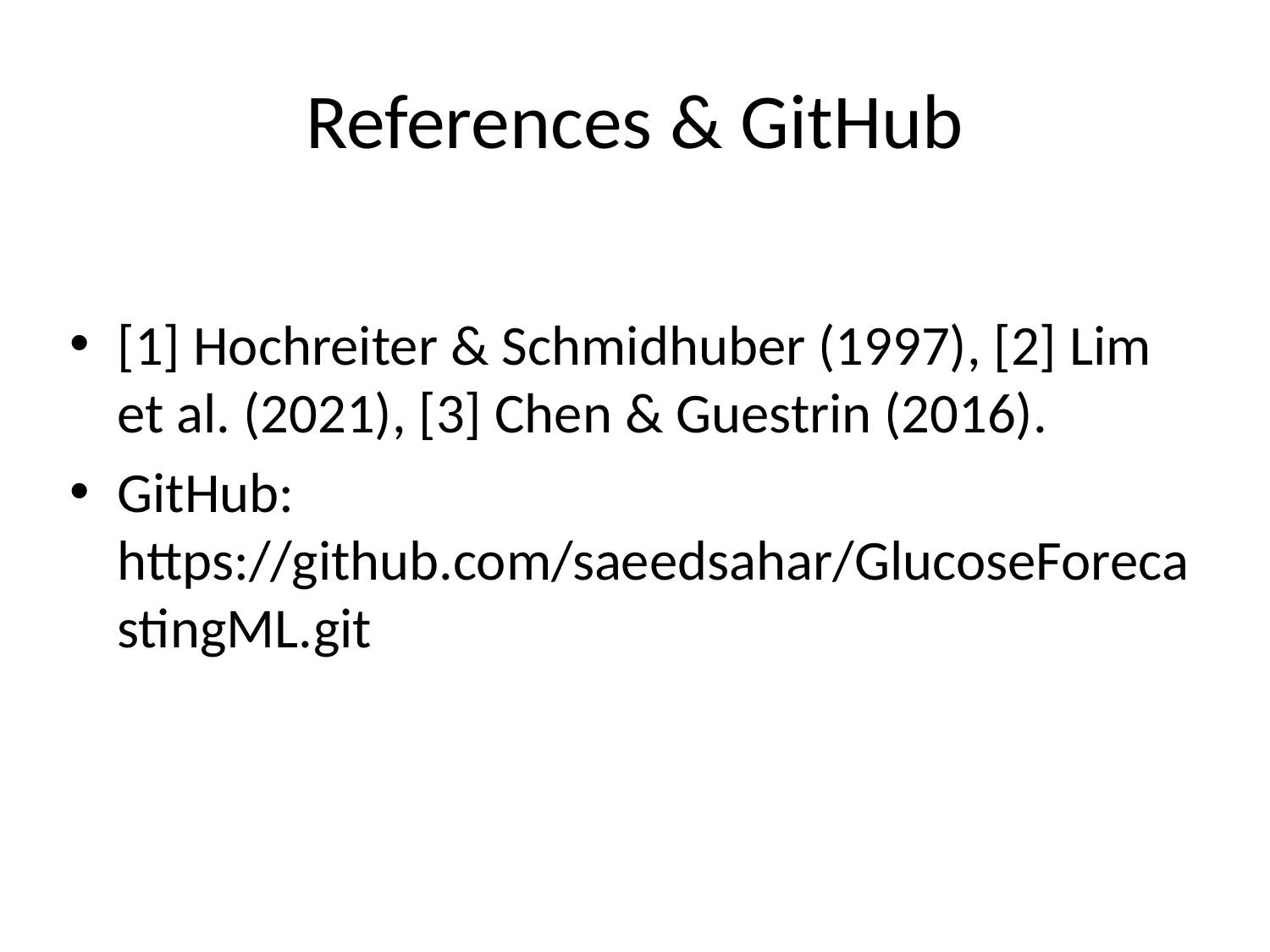

# References & GitHub

[1] Hochreiter & Schmidhuber (1997), [2] Lim et al. (2021), [3] Chen & Guestrin (2016).
GitHub: https://github.com/saeedsahar/GlucoseForecastingML.git